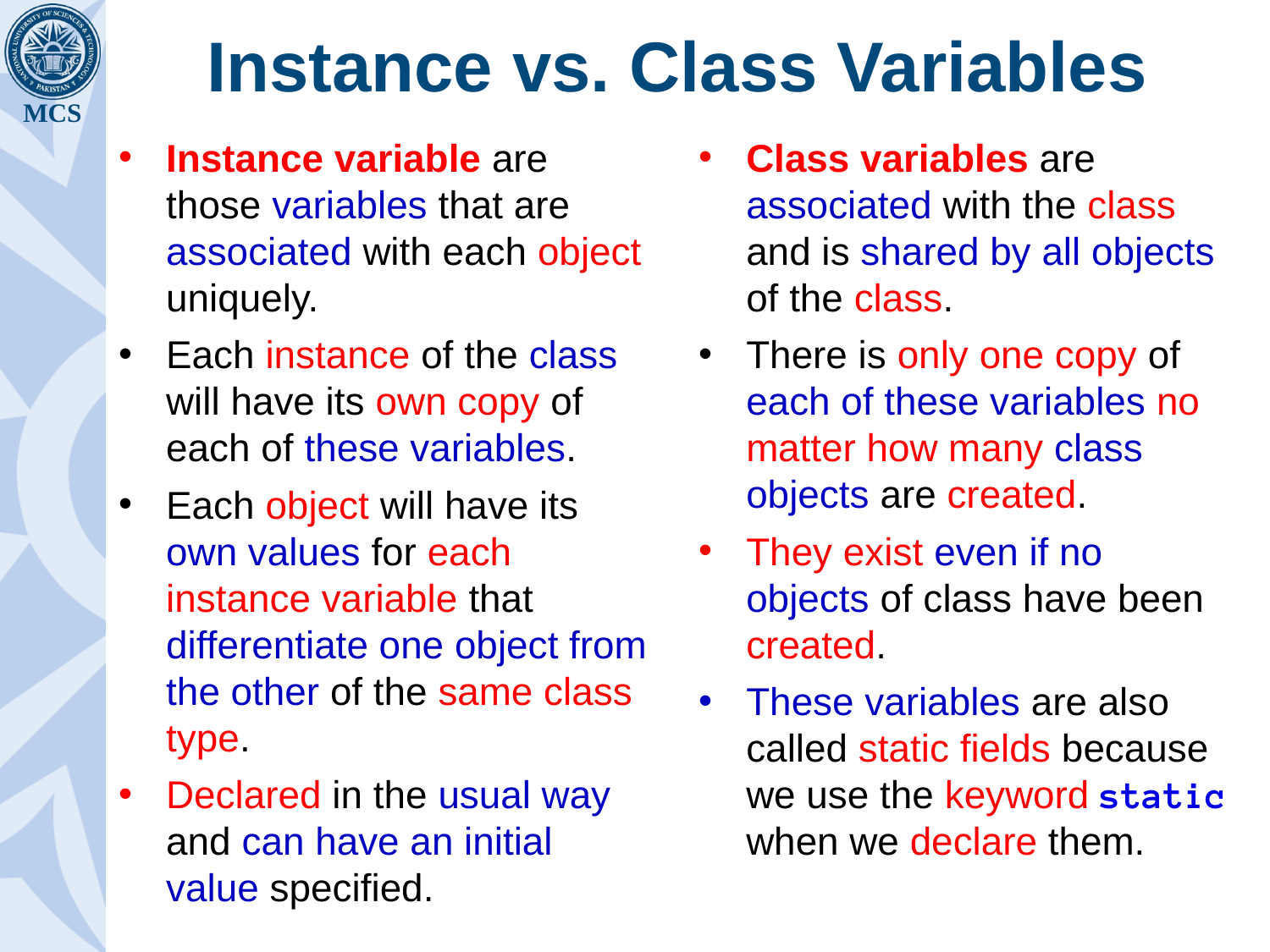

# Instance vs. Class Variables
Instance variable are those variables that are associated with each object uniquely.
Each instance of the class will have its own copy of each of these variables.
Each object will have its own values for each instance variable that differentiate one object from the other of the same class type.
Declared in the usual way and can have an initial value specified.
Class variables are associated with the class and is shared by all objects of the class.
There is only one copy of each of these variables no matter how many class objects are created.
They exist even if no objects of class have been created.
These variables are also called static fields because we use the keyword static when we declare them.